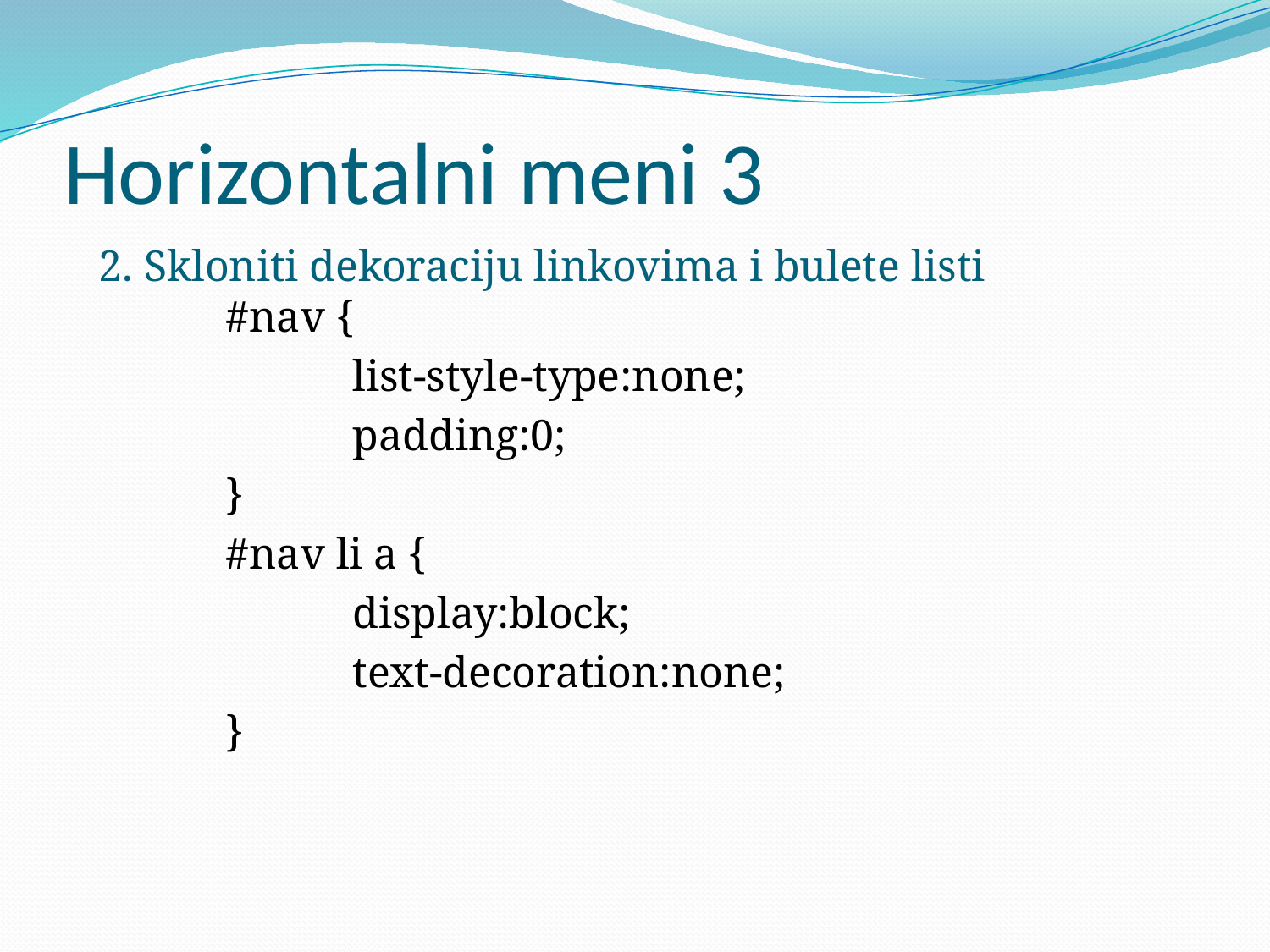

# Horizontalni meni 3
2. Skloniti dekoraciju linkovima i bulete listi
	#nav {
		list-style-type:none;
		padding:0;
	}
	#nav li a {
		display:block;
		text-decoration:none;
	}